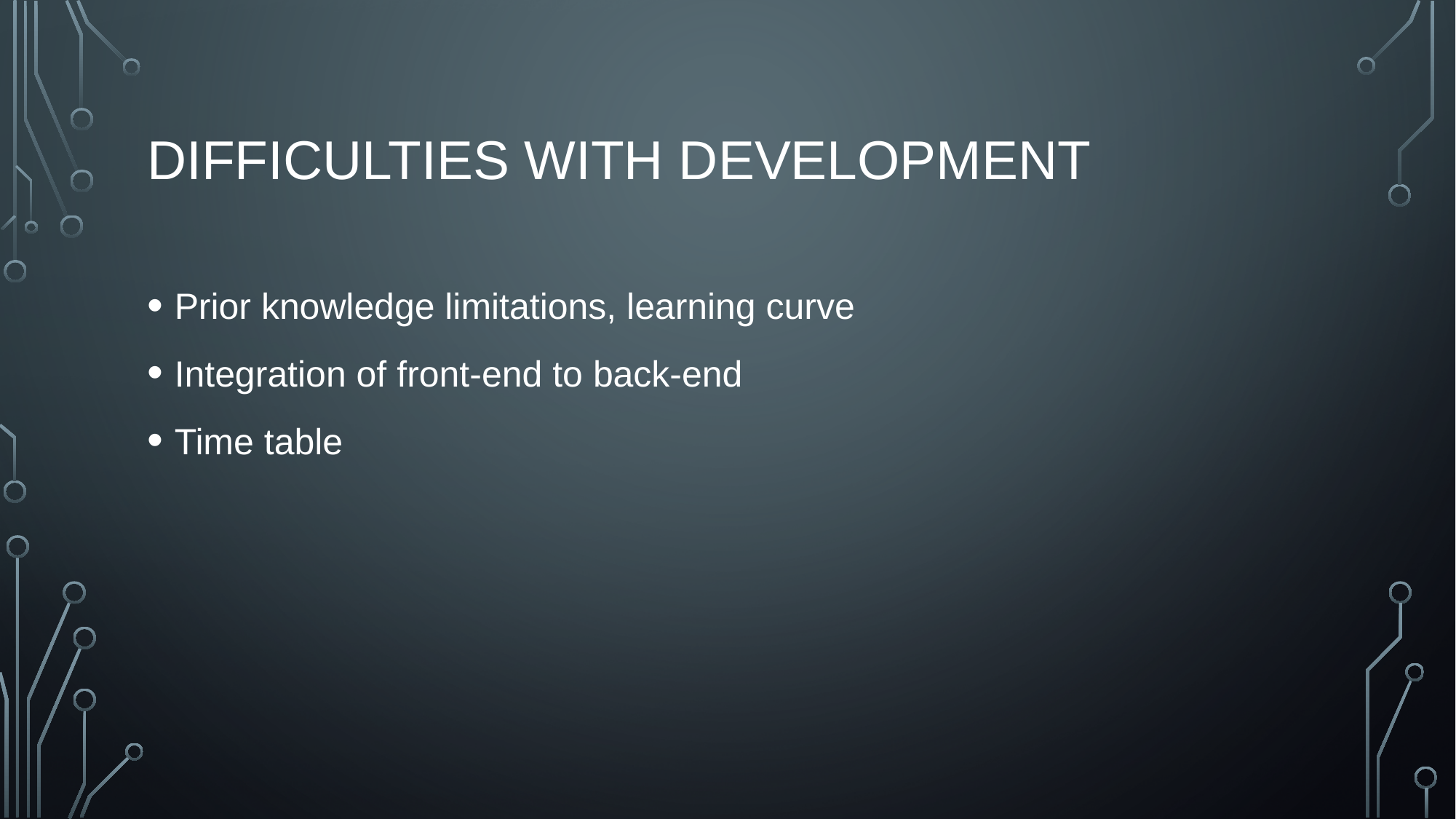

# Difficulties with development
Prior knowledge limitations, learning curve
Integration of front-end to back-end
Time table